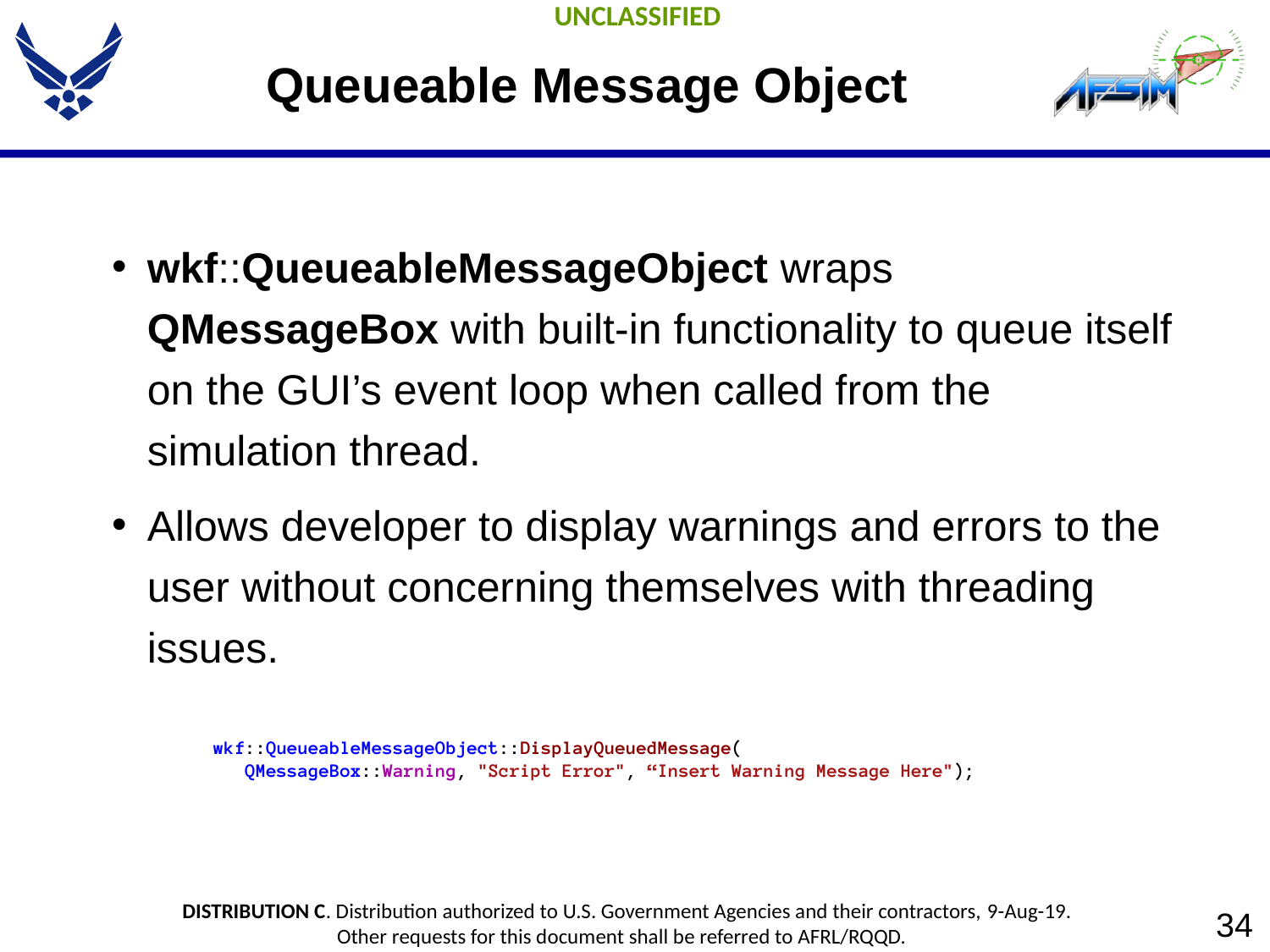

# Queueable Message Object
wkf::QueueableMessageObject wraps QMessageBox with built-in functionality to queue itself on the GUI’s event loop when called from the simulation thread.
Allows developer to display warnings and errors to the user without concerning themselves with threading issues.

wkf::QueueableMessageObject::DisplayQueuedMessage(
   QMessageBox::Warning, "Script Error", “Insert Warning Message Here");